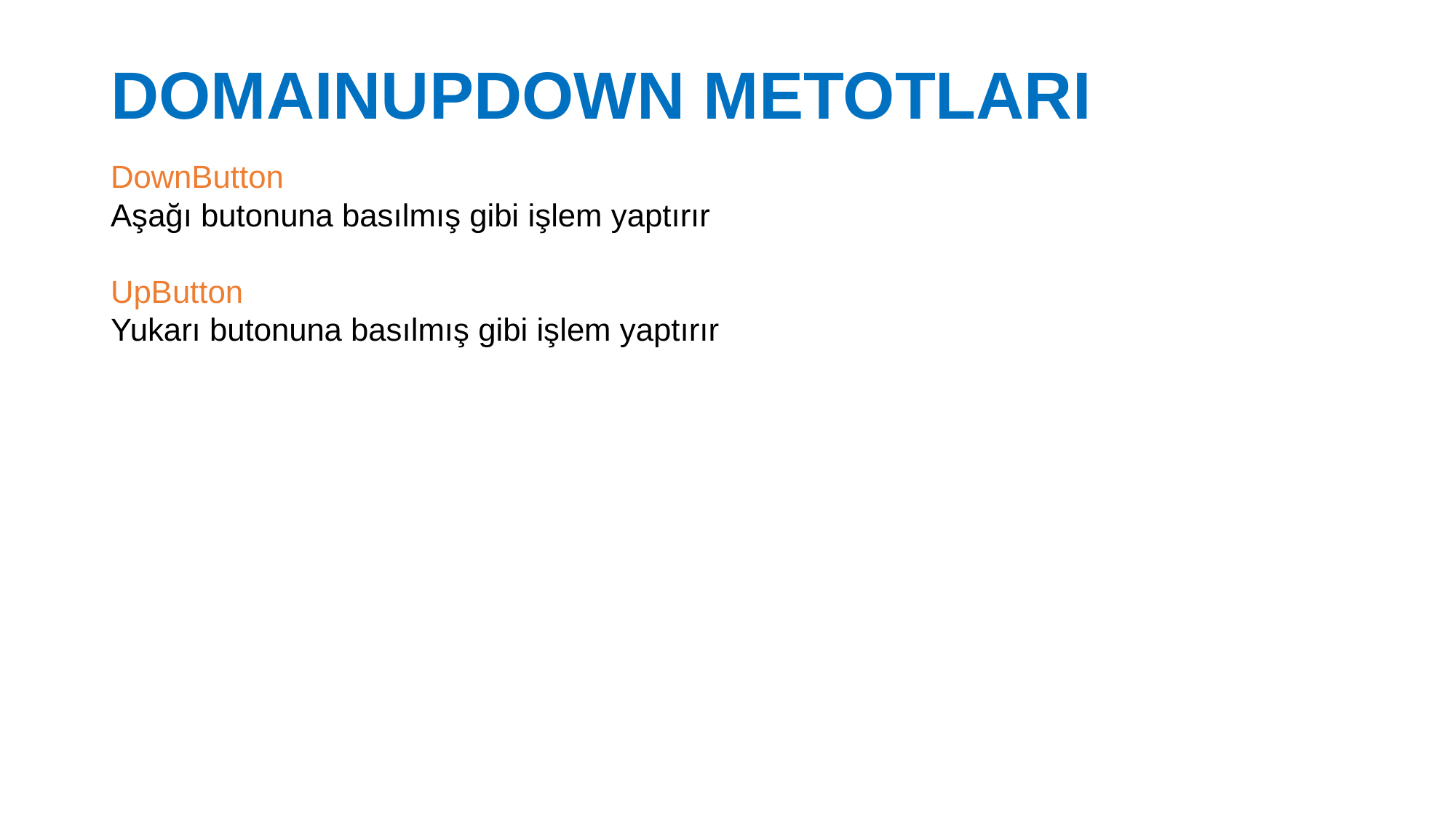

# DOMAINUPDOWN METOTLARI
DownButton
Aşağı butonuna basılmış gibi işlem yaptırır

UpButton
Yukarı butonuna basılmış gibi işlem yaptırır
27.02.2017
26